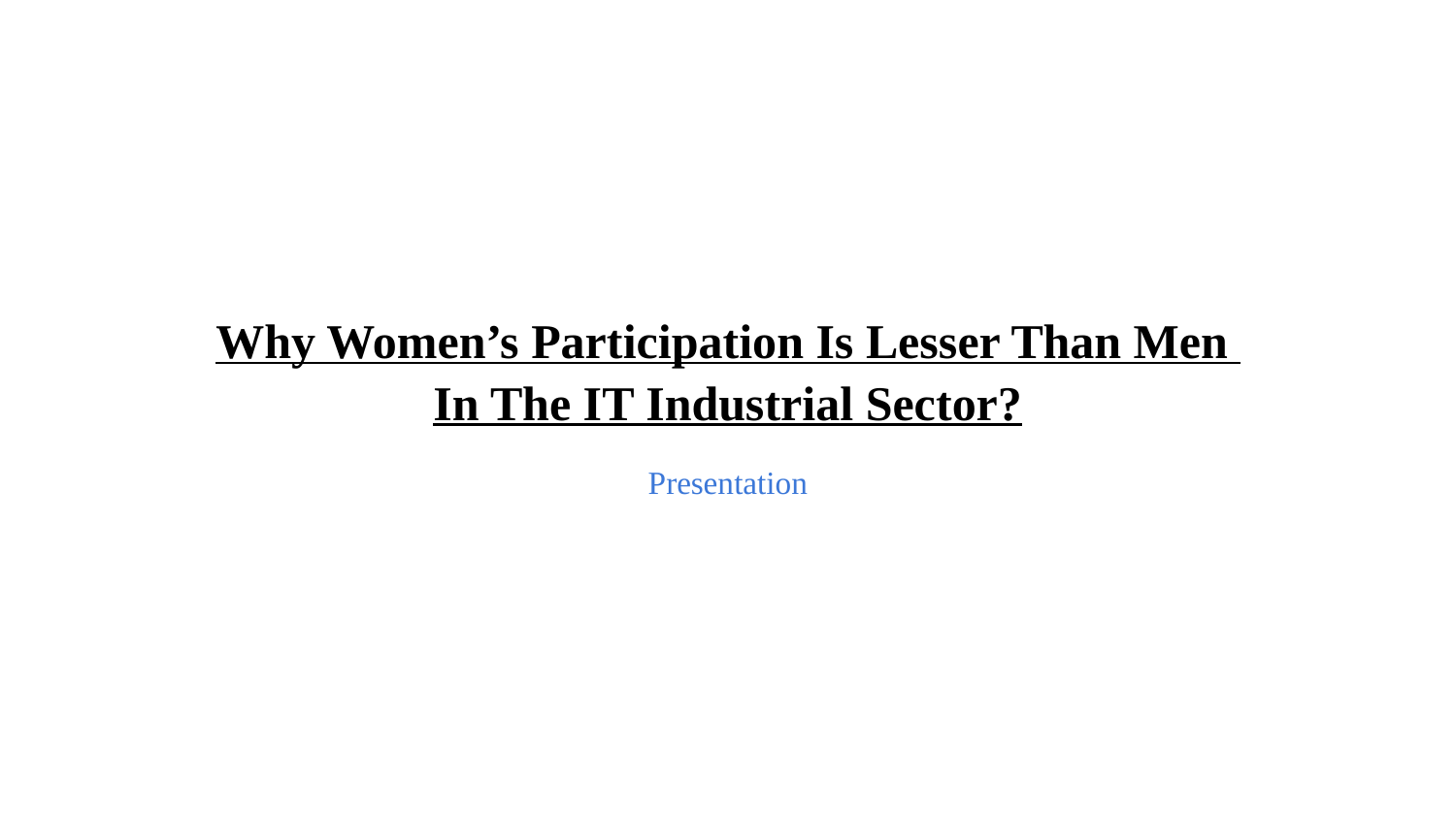

# Why Women’s Participation Is Lesser Than Men
In The IT Industrial Sector?
Presentation